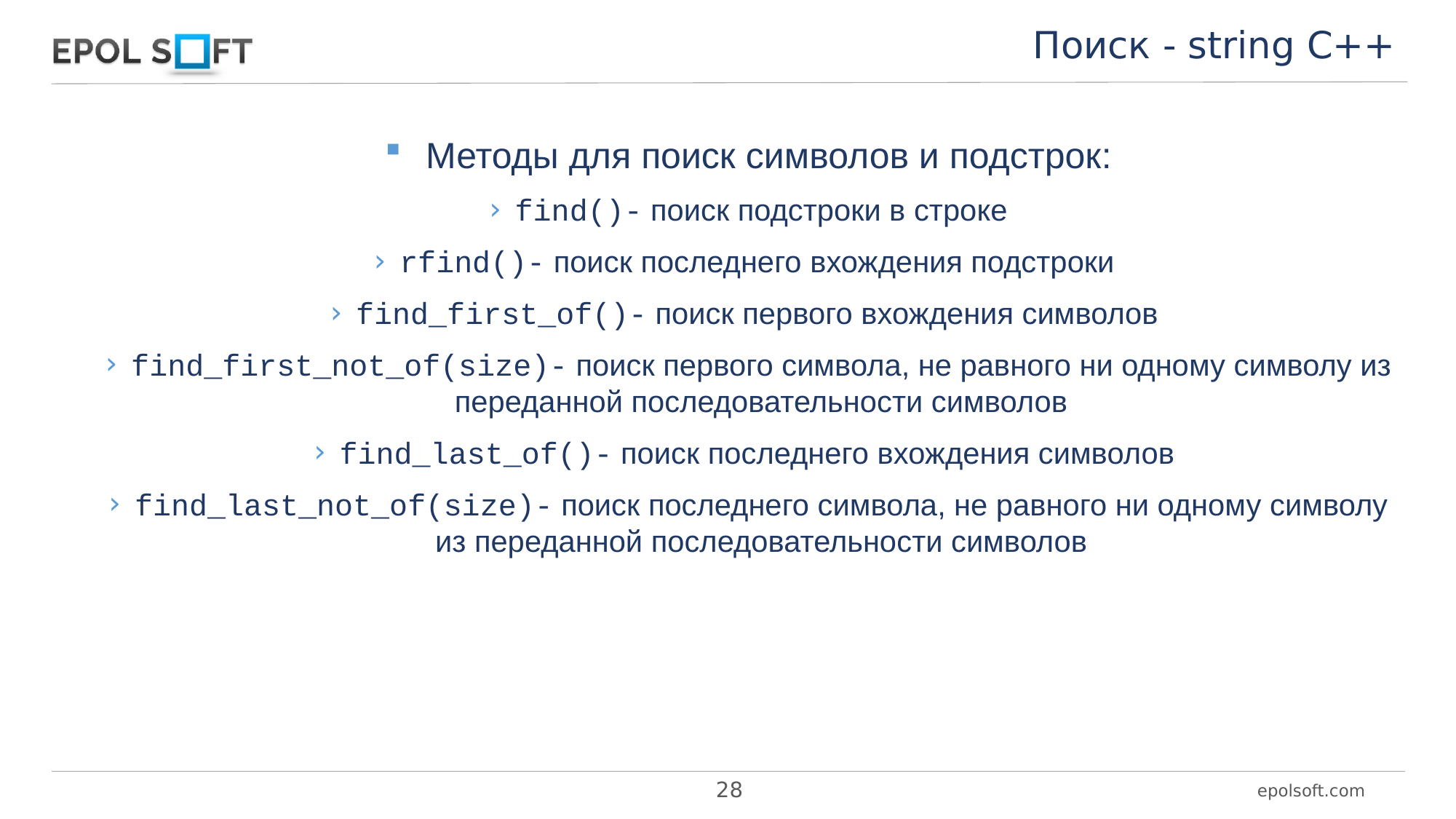

Поиск - string С++

Методы для поиск символов и подстрок:
find()- поиск подстроки в строке
rfind()- поиск последнего вхождения подстроки
find_first_of()- поиск первого вхождения символов
find_first_not_of(size)- поиск первого символа, не равного ни одному символу из переданной последовательности символов
find_last_of()- поиск последнего вхождения символов
find_last_not_of(size)- поиск последнего символа, не равного ни одному символу из переданной последовательности символов

28